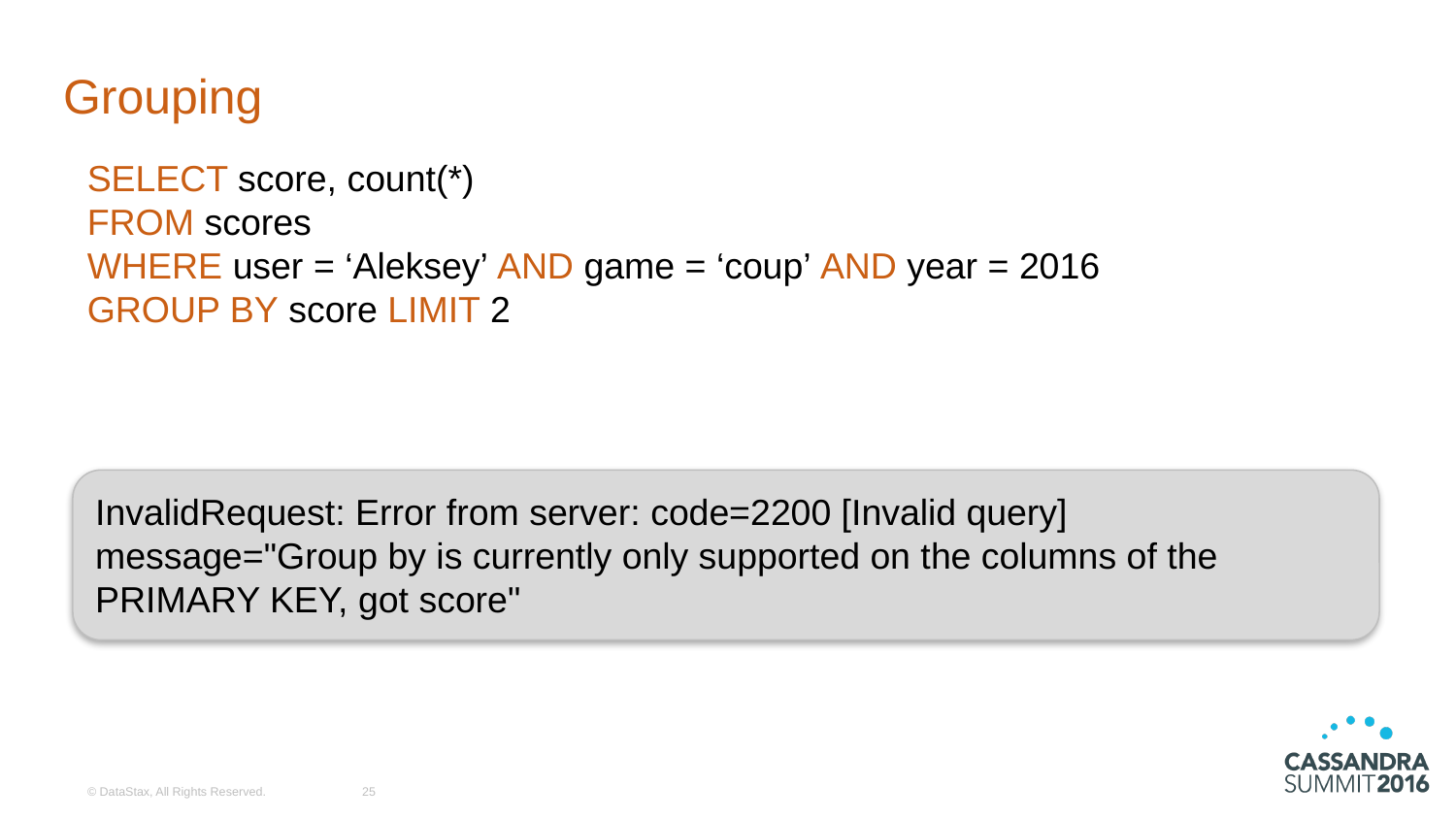

# Grouping
SELECT score, count(*)
FROM scores
WHERE user = ‘Aleksey’ AND game = ‘coup’ AND year = 2016
GROUP BY score LIMIT 2
InvalidRequest: Error from server: code=2200 [Invalid query] message="Group by is currently only supported on the columns of the PRIMARY KEY, got score"
© DataStax, All Rights Reserved.
25